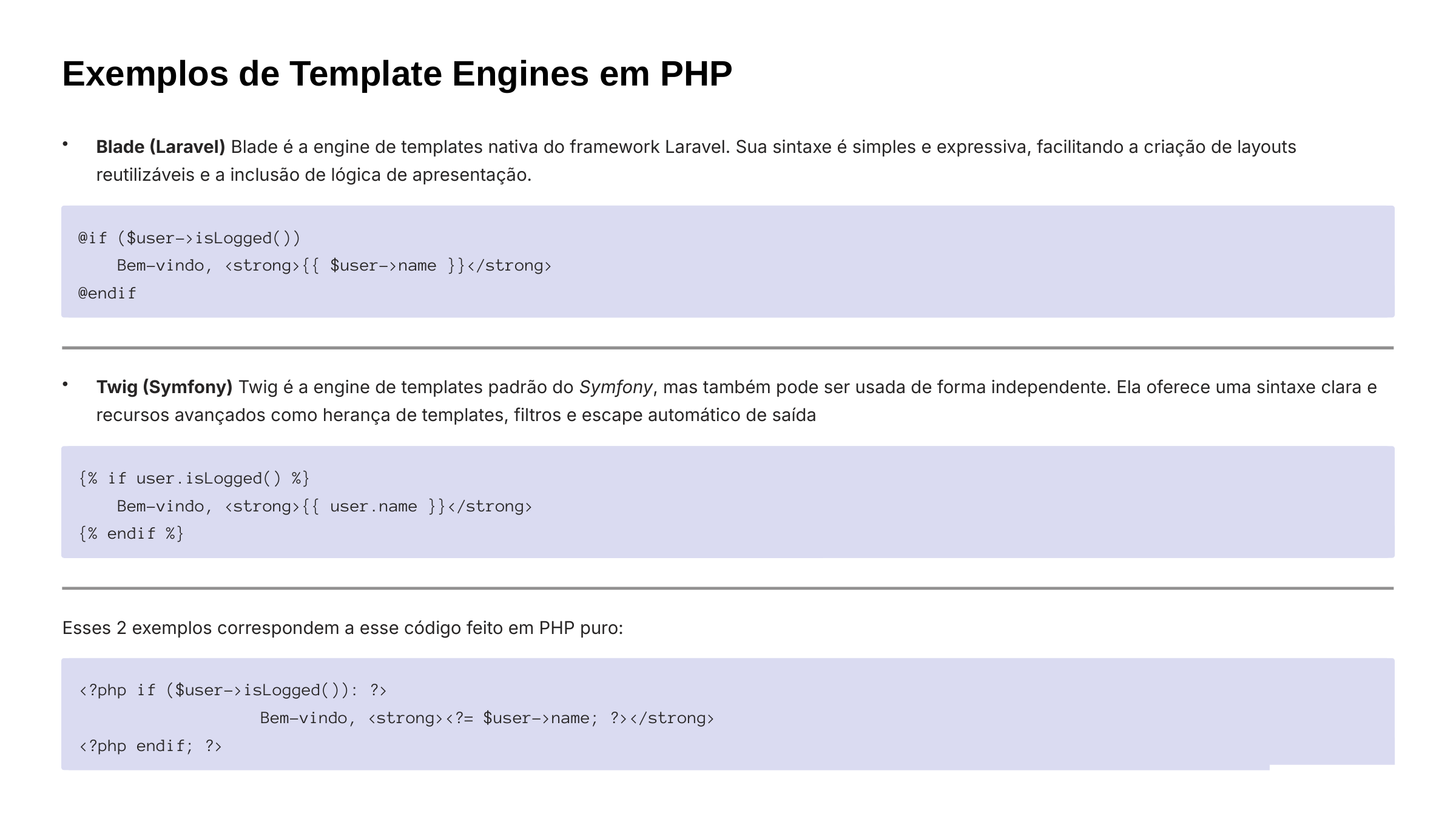

Exemplos de Template Engines em PHP
Blade (Laravel) Blade é a engine de templates nativa do framework Laravel. Sua sintaxe é simples e expressiva, facilitando a criação de layouts reutilizáveis e a inclusão de lógica de apresentação.

@if ($user->isLogged())
    Bem-vindo, <strong>{{ $user->name }}</strong>
@endif

Twig (Symfony) Twig é a engine de templates padrão do Symfony, mas também pode ser usada de forma independente. Ela oferece uma sintaxe clara e recursos avançados como herança de templates, filtros e escape automático de saída

{% if user.isLogged() %}
    Bem-vindo, <strong>{{ user.name }}</strong>
{% endif %}

Esses 2 exemplos correspondem a esse código feito em PHP puro:

<?php if ($user->isLogged()): ?>
		Bem-vindo, <strong><?= $user->name; ?></strong>
<?php endif; ?>